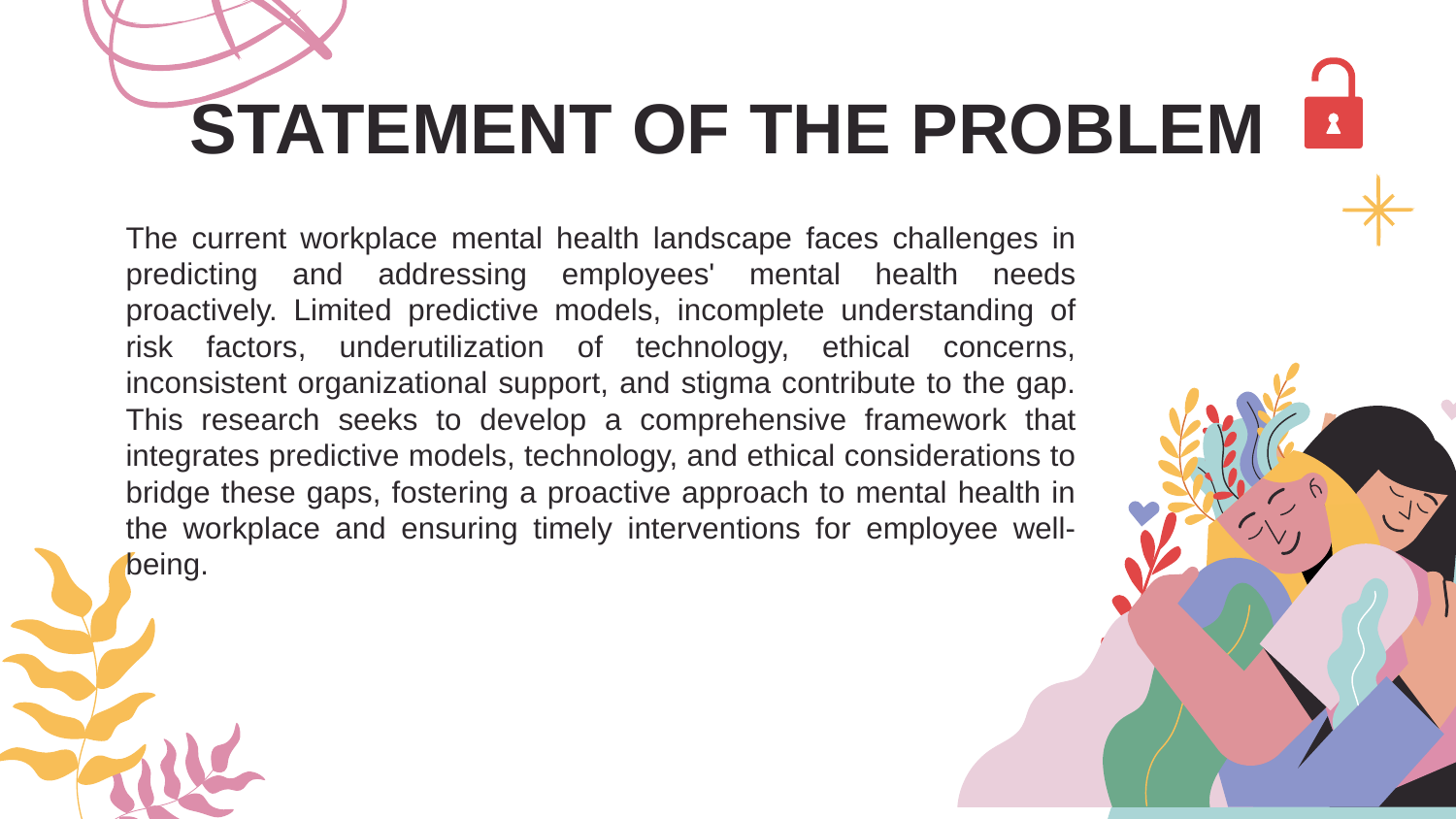

# STATEMENT OF THE PROBLEM
The current workplace mental health landscape faces challenges in predicting and addressing employees' mental health needs proactively. Limited predictive models, incomplete understanding of risk factors, underutilization of technology, ethical concerns, inconsistent organizational support, and stigma contribute to the gap. This research seeks to develop a comprehensive framework that integrates predictive models, technology, and ethical considerations to bridge these gaps, fostering a proactive approach to mental health in the workplace and ensuring timely interventions for employee well-being.